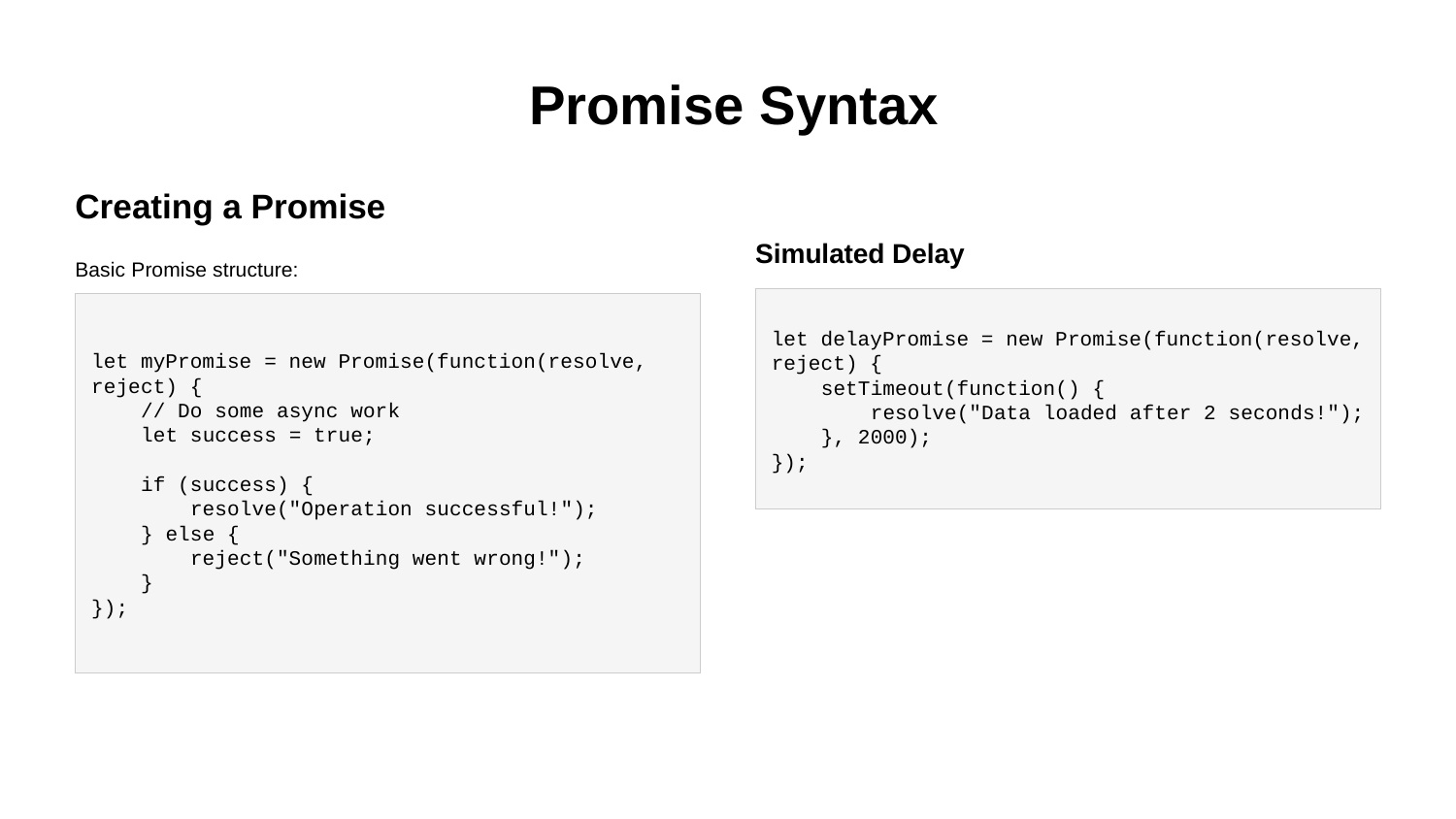

Promise Syntax
Creating a Promise
Simulated Delay
Basic Promise structure:

let delayPromise = new Promise(function(resolve, reject) {
    setTimeout(function() {
        resolve("Data loaded after 2 seconds!");
    }, 2000);
});

let myPromise = new Promise(function(resolve, reject) {
    // Do some async work
    let success = true;

    if (success) {
        resolve("Operation successful!");
    } else {
        reject("Something went wrong!");
    }
});